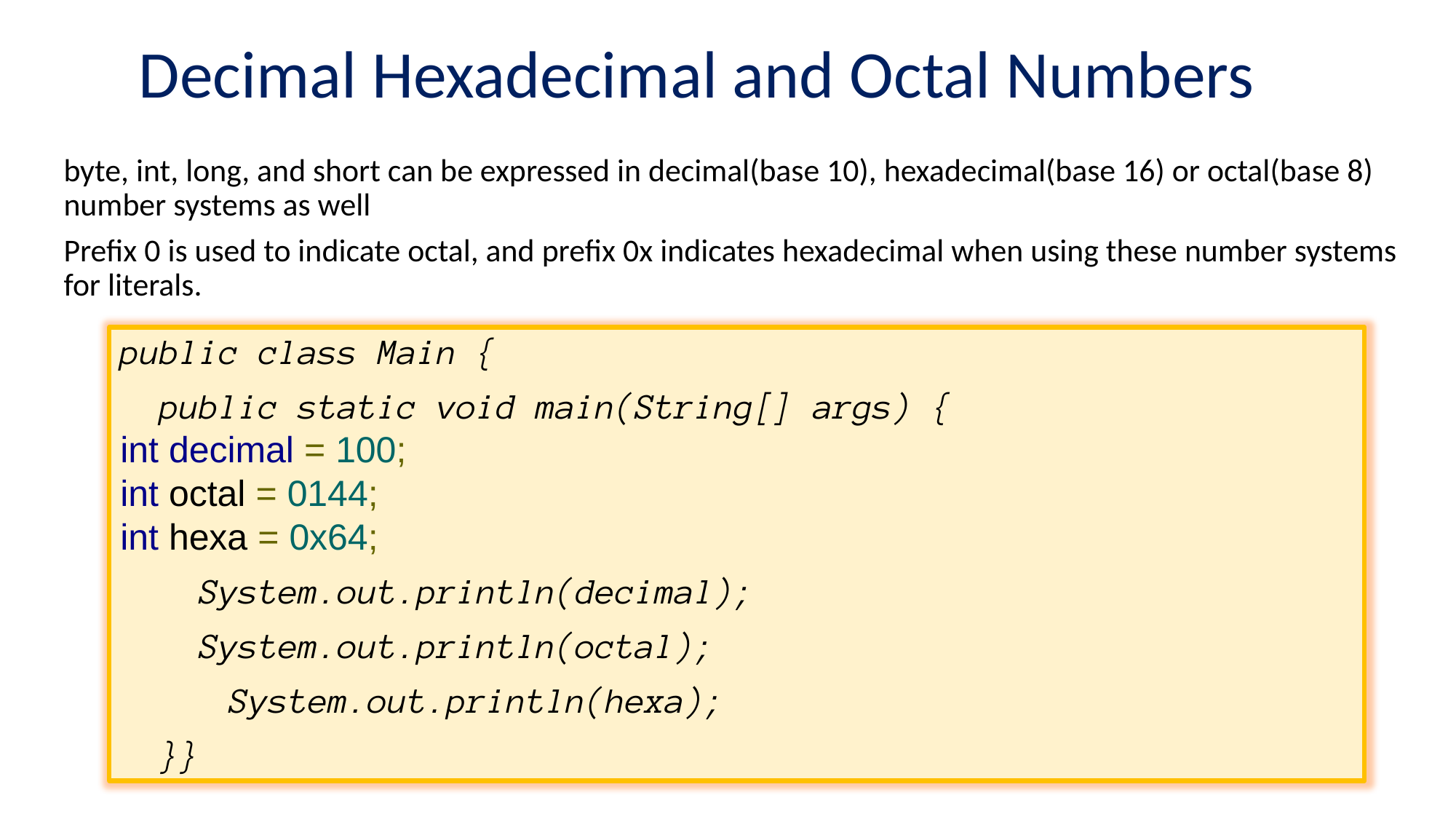

# Decimal Hexadecimal and Octal Numbers
byte, int, long, and short can be expressed in decimal(base 10), hexadecimal(base 16) or octal(base 8) number systems as well
Prefix 0 is used to indicate octal, and prefix 0x indicates hexadecimal when using these number systems for literals.
public class Main {
  public static void main(String[] args) {
int decimal = 100;
int octal = 0144;
int hexa = 0x64;
    System.out.println(decimal);
    System.out.println(octal);
	System.out.println(hexa);
  }}